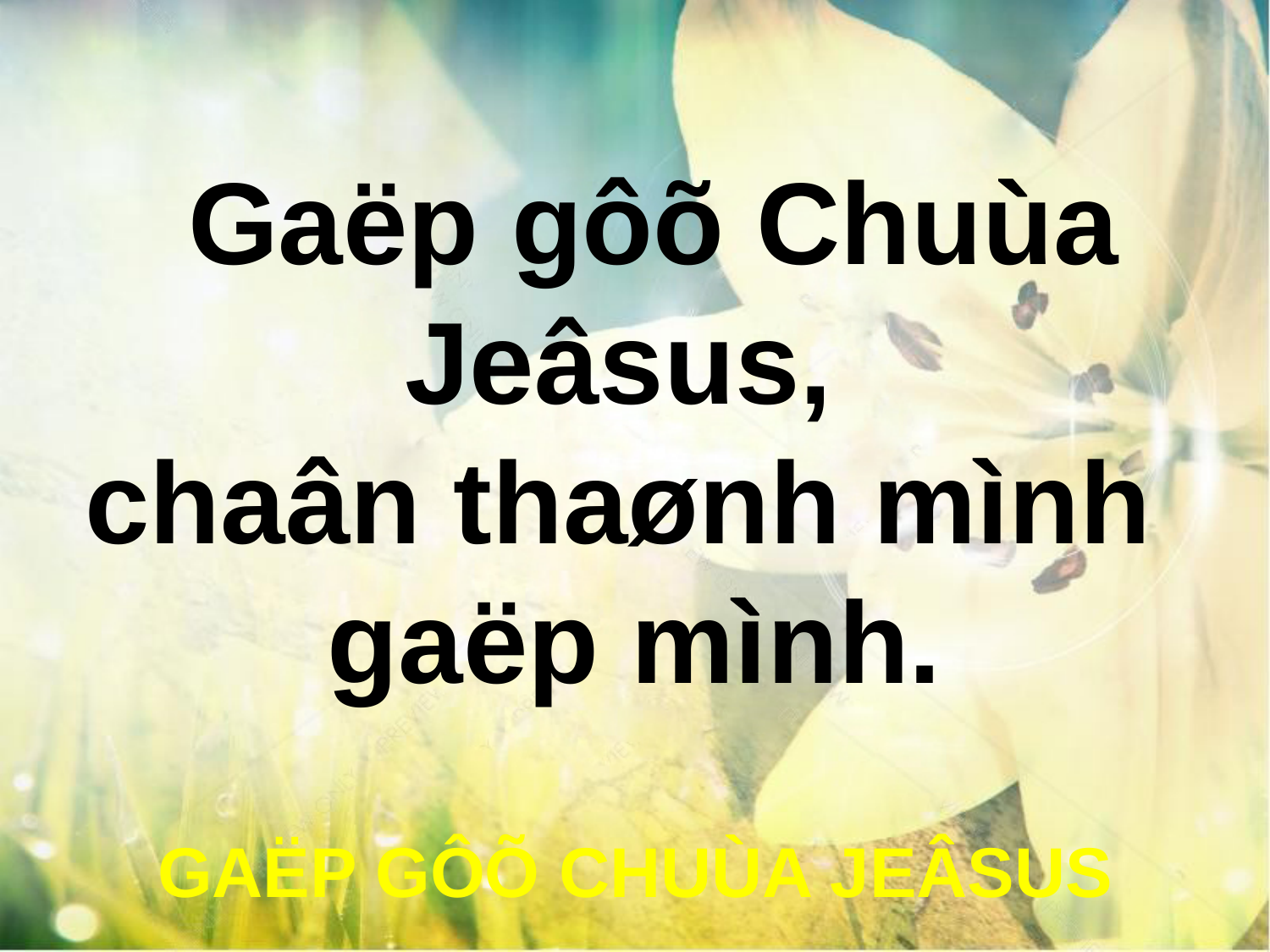

Gaëp gôõ Chuùa Jeâsus,
chaân thaønh mình
gaëp mình.
GAËP GÔÕ CHUÙA JEÂSUS